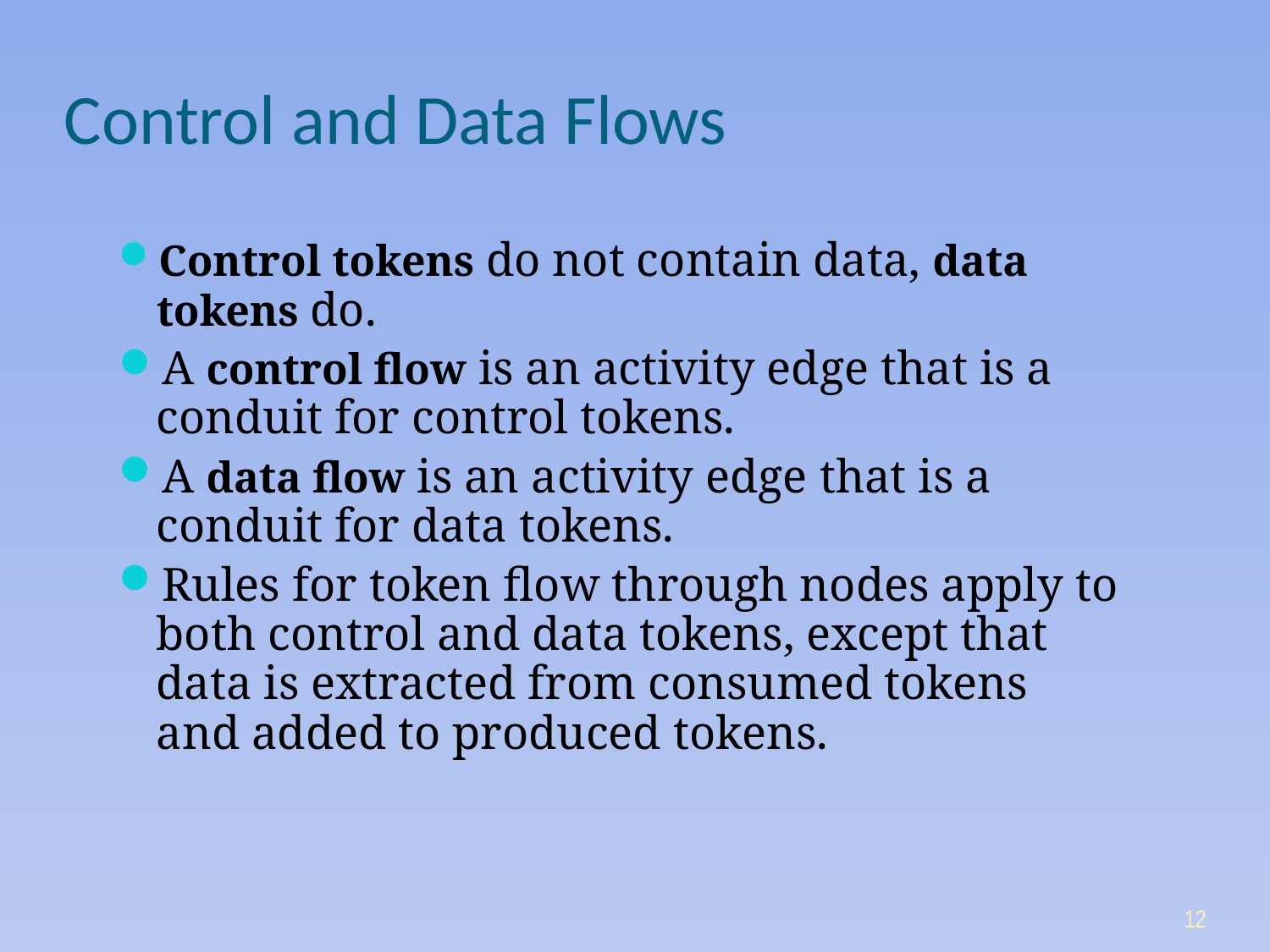

# Control and Data Flows
Control tokens do not contain data, data tokens do.
A control flow is an activity edge that is a conduit for control tokens.
A data flow is an activity edge that is a conduit for data tokens.
Rules for token flow through nodes apply to both control and data tokens, except that data is extracted from consumed tokens and added to produced tokens.

12